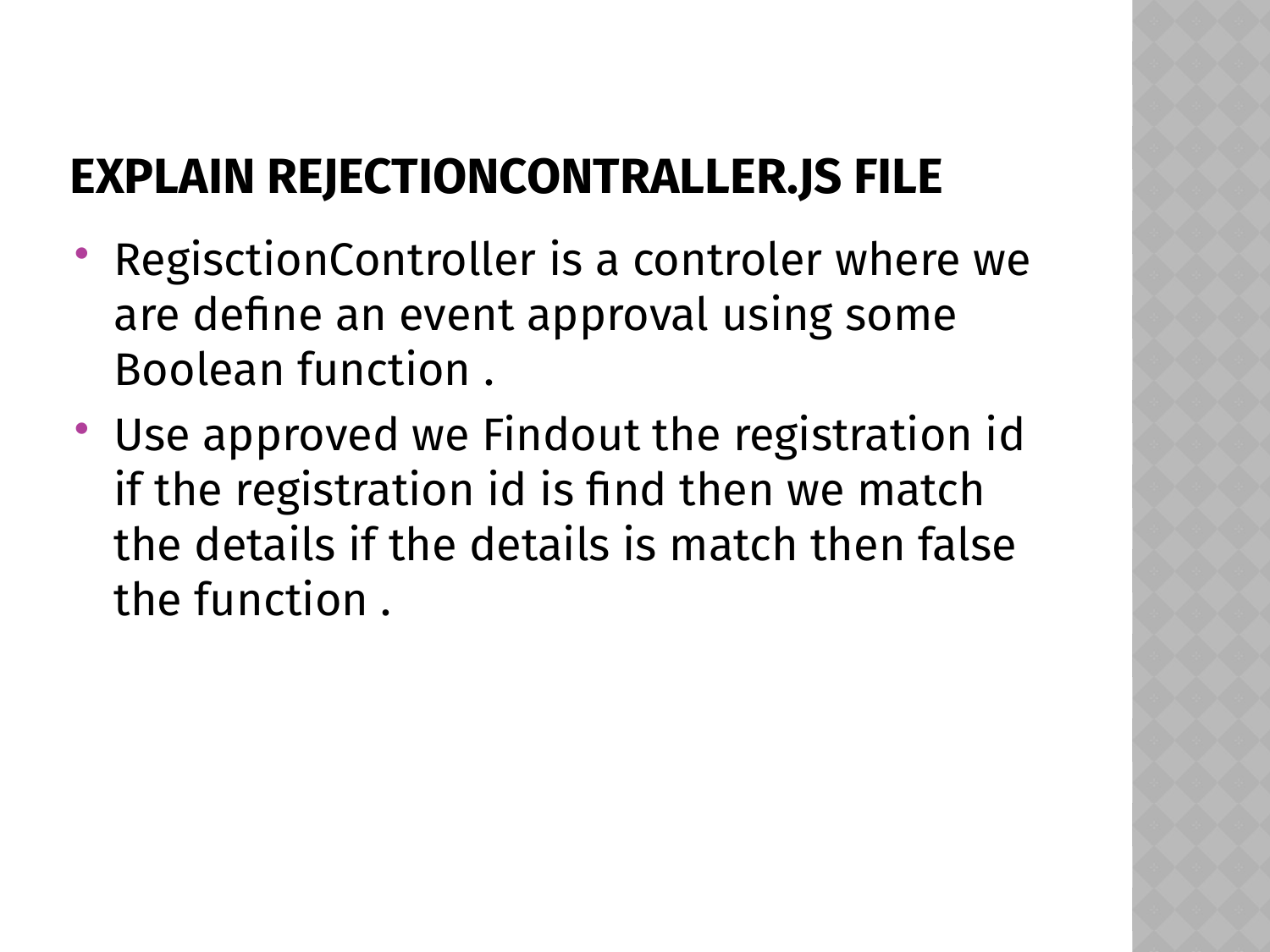

# Explain RejectionContraller.js file
RegisctionController is a controler where we are define an event approval using some Boolean function .
Use approved we Findout the registration id if the registration id is find then we match the details if the details is match then false the function .